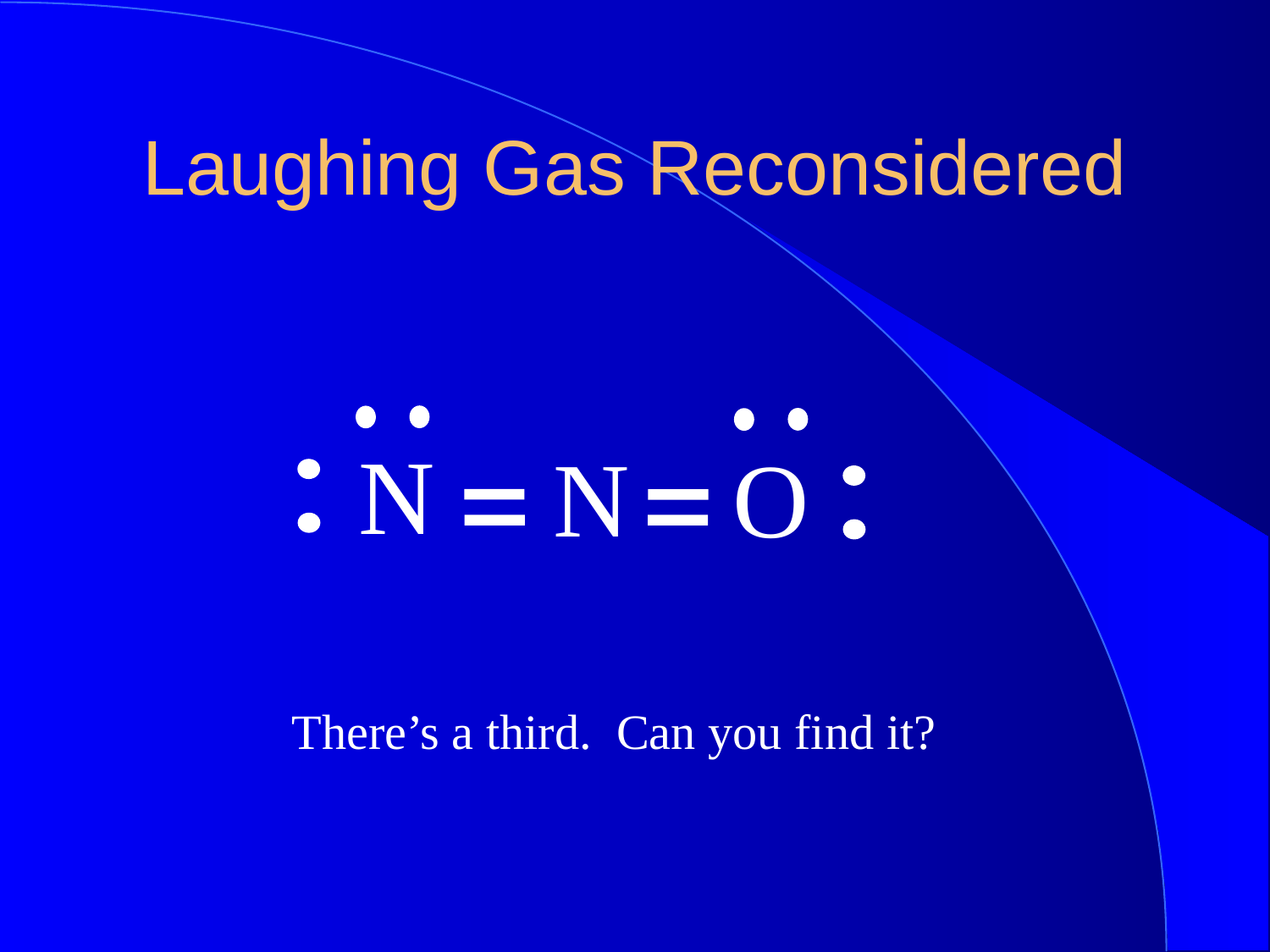

Laughing Gas Reconsidered

N
N
O

There’s a third.  Can you find it?